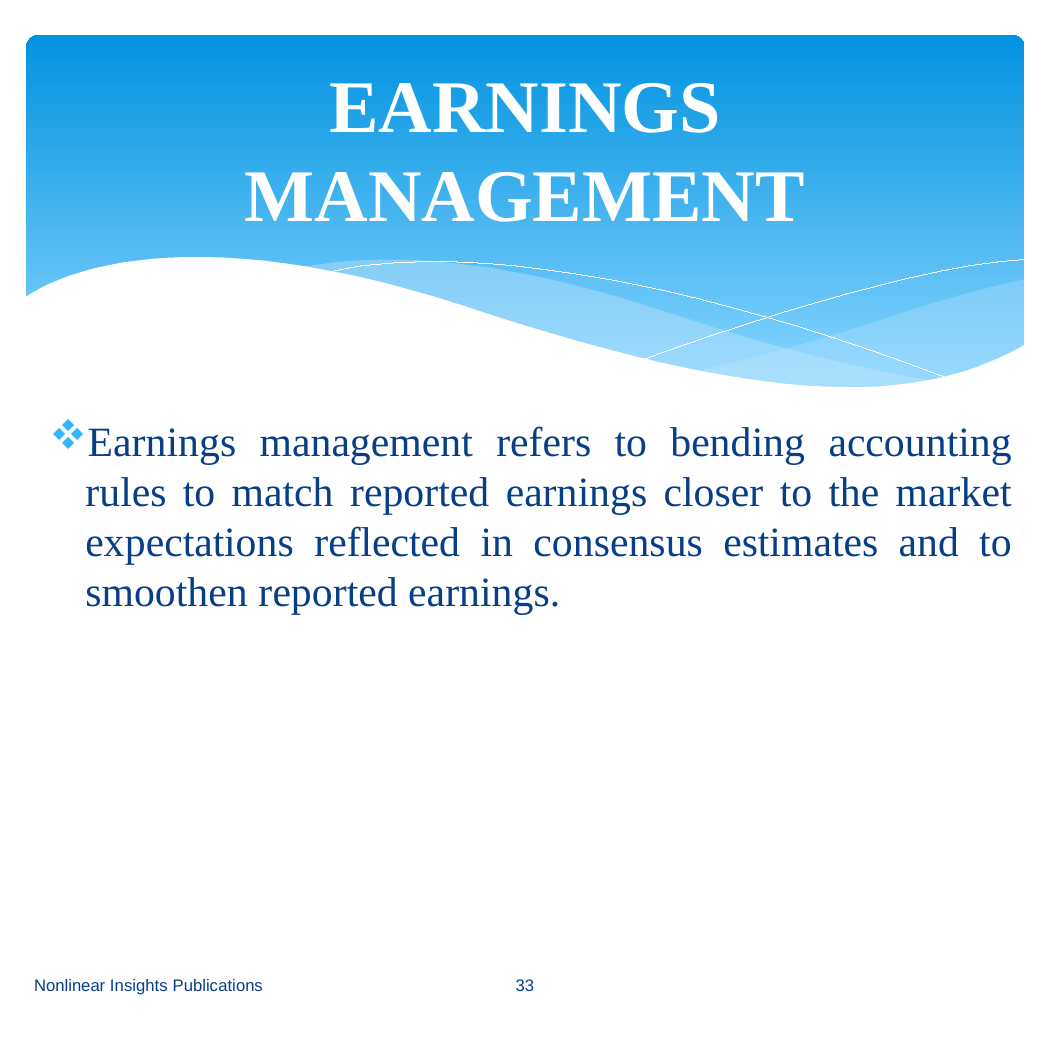

EARNINGS MANAGEMENT
# Earnings management refers to bending accounting rules to match reported earnings closer to the market expectations reflected in consensus estimates and to smoothen reported earnings.
Nonlinear Insights Publications
33